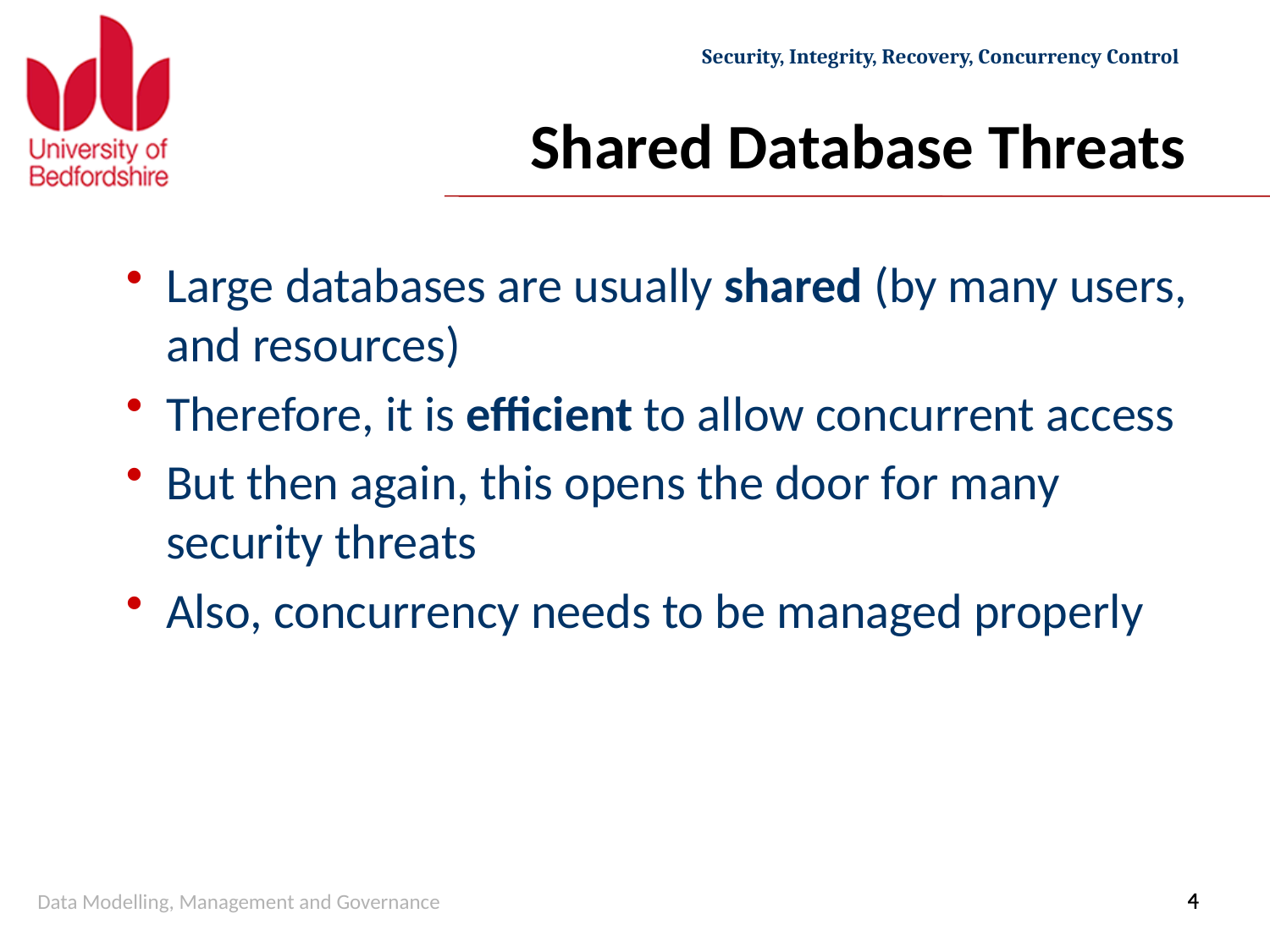

# Shared Database Threats
Large databases are usually shared (by many users, and resources)
Therefore, it is efficient to allow concurrent access
But then again, this opens the door for many security threats
Also, concurrency needs to be managed properly

Data Modelling, Management and Governance